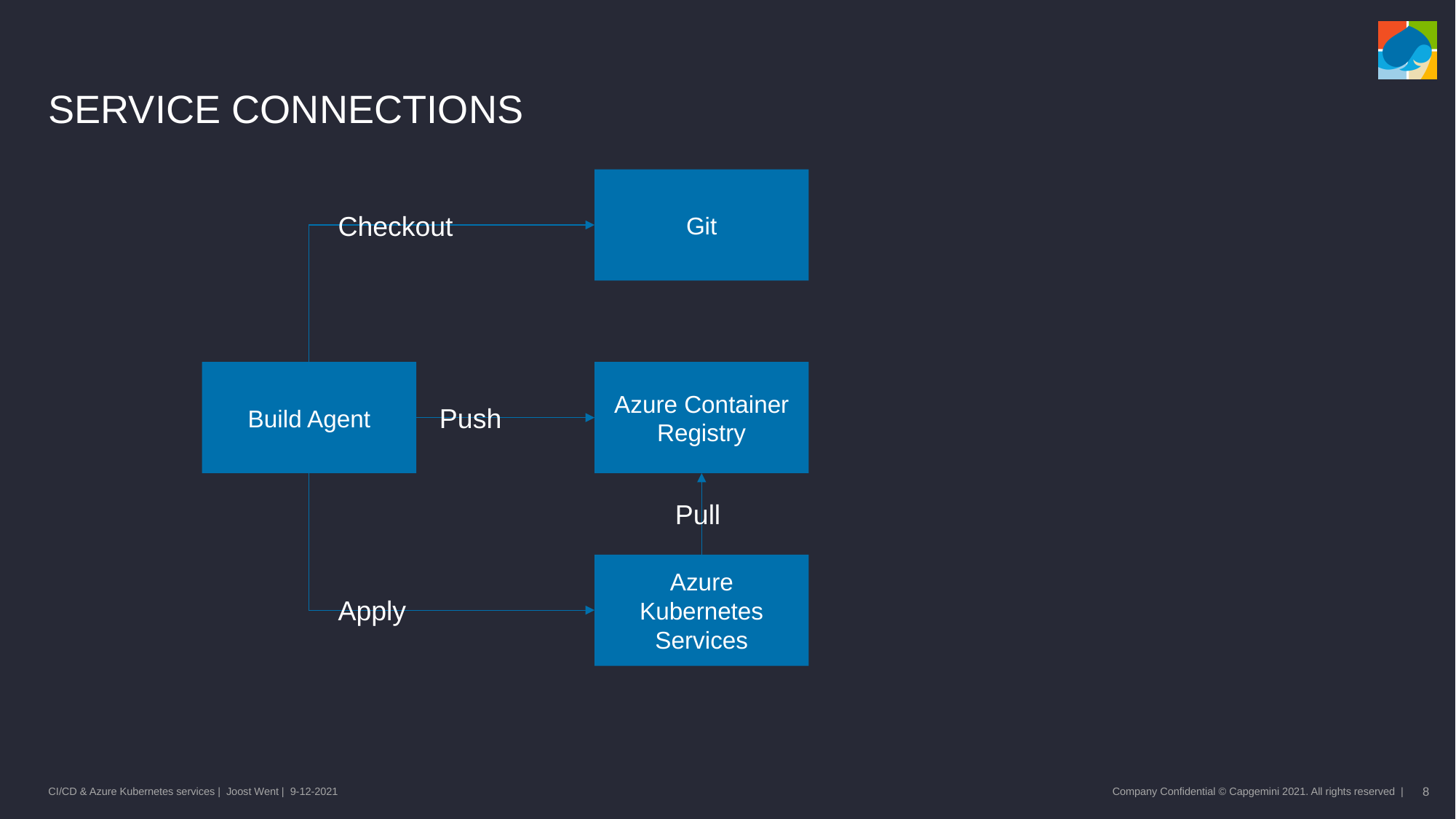

# Service Connections
Git
Checkout
Azure Container Registry
Build Agent
Push
Pull
Azure Kubernetes Services
Apply